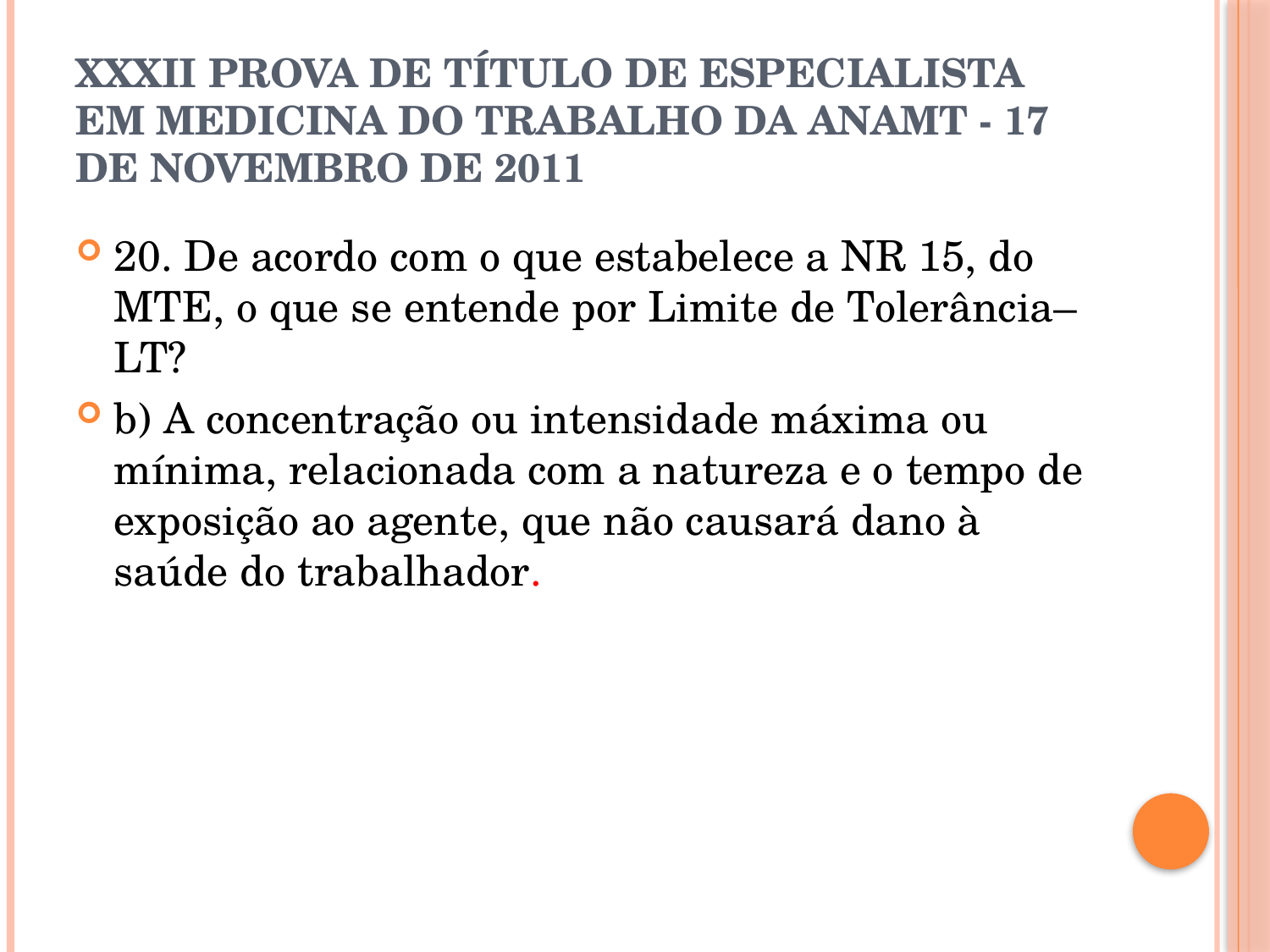

# XXXII Prova de Título de Especialista em Medicina do Trabalho da ANAMT - 17 de novembro de 2011
20. De acordo com o que estabelece a NR 15, do MTE, o que se entende por Limite de Tolerância– LT?
b) A concentração ou intensidade máxima ou mínima, relacionada com a natureza e o tempo de exposição ao agente, que não causará dano à saúde do trabalhador.